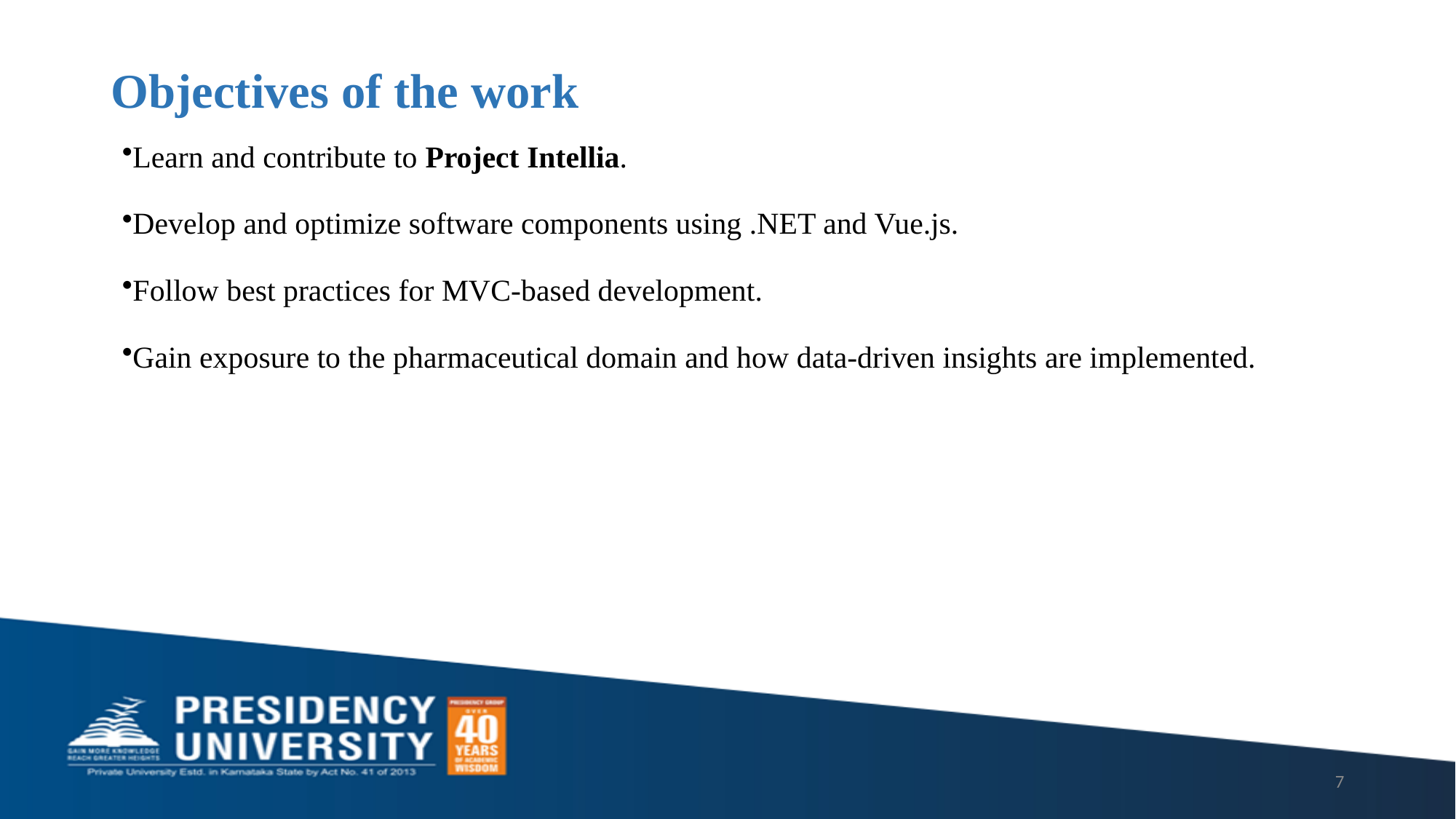

# Objectives of the work

Learn and contribute to Project Intellia.
Develop and optimize software components using .NET and Vue.js.
Follow best practices for MVC-based development.
Gain exposure to the pharmaceutical domain and how data-driven insights are implemented.
7